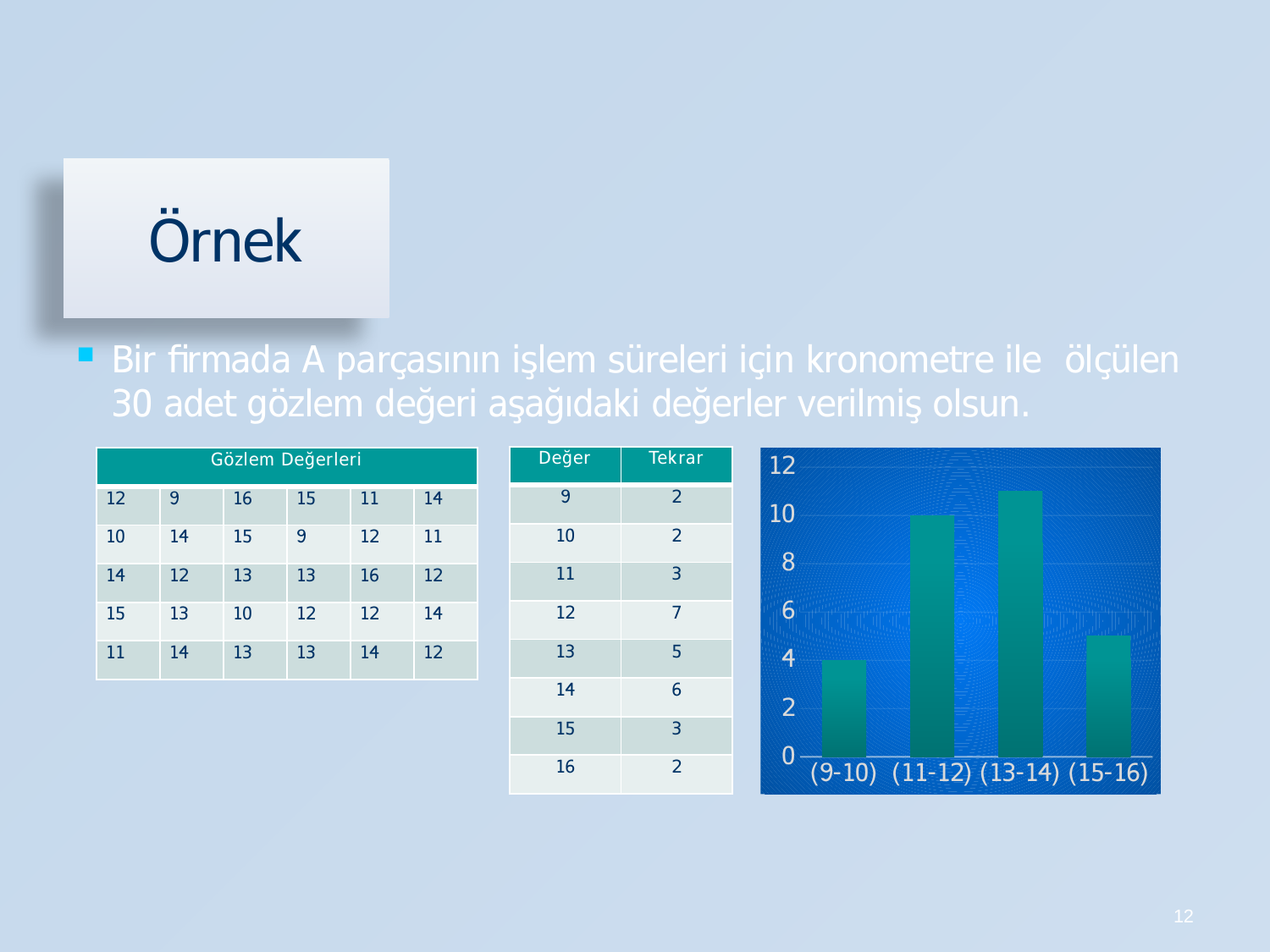

# Örnek
Bir firmada A parçasının işlem süreleri için kronometre ile  ölçülen 30 adet gözlem değeri aşağıdaki değerler verilmiş olsun.

| Değer | Tekrar |
| --- | --- |
| 9 | 2 |
| 10 | 2 |
| 11 | 3 |
| 12 | 7 |
| 13 | 5 |
| 14 | 6 |
| 15 | 3 |
| 16 | 2 |
| Gözlem Değerleri |  |  |  |  |  |
| --- | --- | --- | --- | --- | --- |
| 12 | 9 | 16 | 15 | 11 | 14 |
| 10 | 14 | 15 | 9 | 12 | 11 |
| 14 | 12 | 13 | 13 | 16 | 12 |
| 15 | 13 | 10 | 12 | 12 | 14 |
| 11 | 14 | 13 | 13 | 14 | 12 |

### Chart

| Category | Seri 1 |
|---|---|
| (9-10) | 4.0 |
| (11-12) | 10.0 |
| (13-14) | 11.0 |
| (15-16) | 5.0 |
12